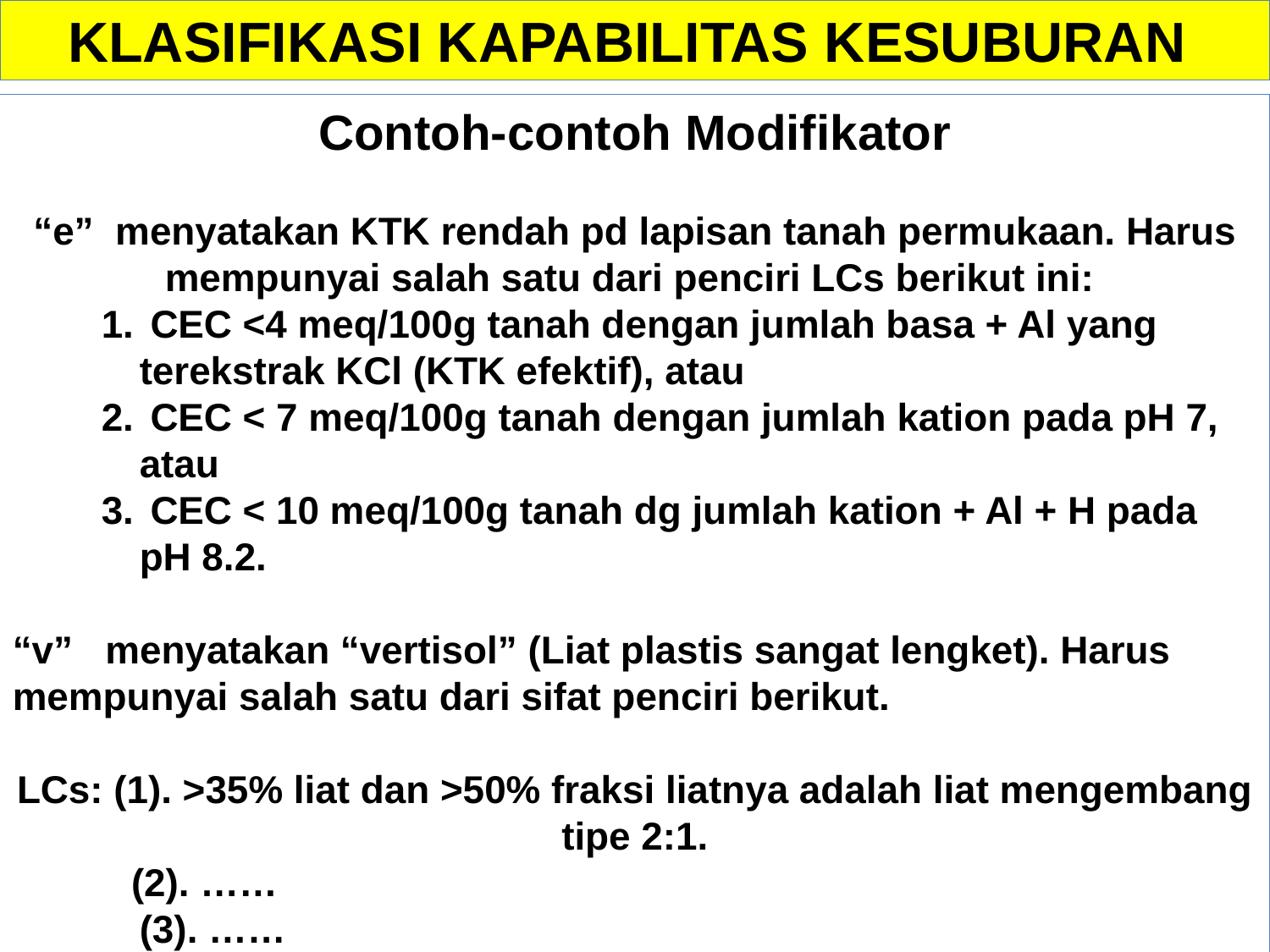

KLASIFIKASI KAPABILITAS KESUBURAN
Contoh-contoh Modifikator

“e”  menyatakan KTK rendah pd lapisan tanah permukaan. Harus mempunyai salah satu dari penciri LCs berikut ini:
 CEC <4 meq/100g tanah dengan jumlah basa + Al yang terekstrak KCl (KTK efektif), atau
 CEC < 7 meq/100g tanah dengan jumlah kation pada pH 7, atau
 CEC < 10 meq/100g tanah dg jumlah kation + Al + H pada pH 8.2.

“v”   menyatakan “vertisol” (Liat plastis sangat lengket). Harus mempunyai salah satu dari sifat penciri berikut.

LCs: (1). >35% liat dan >50% fraksi liatnya adalah liat mengembang tipe 2:1.
           (2). ……
	(3). ……